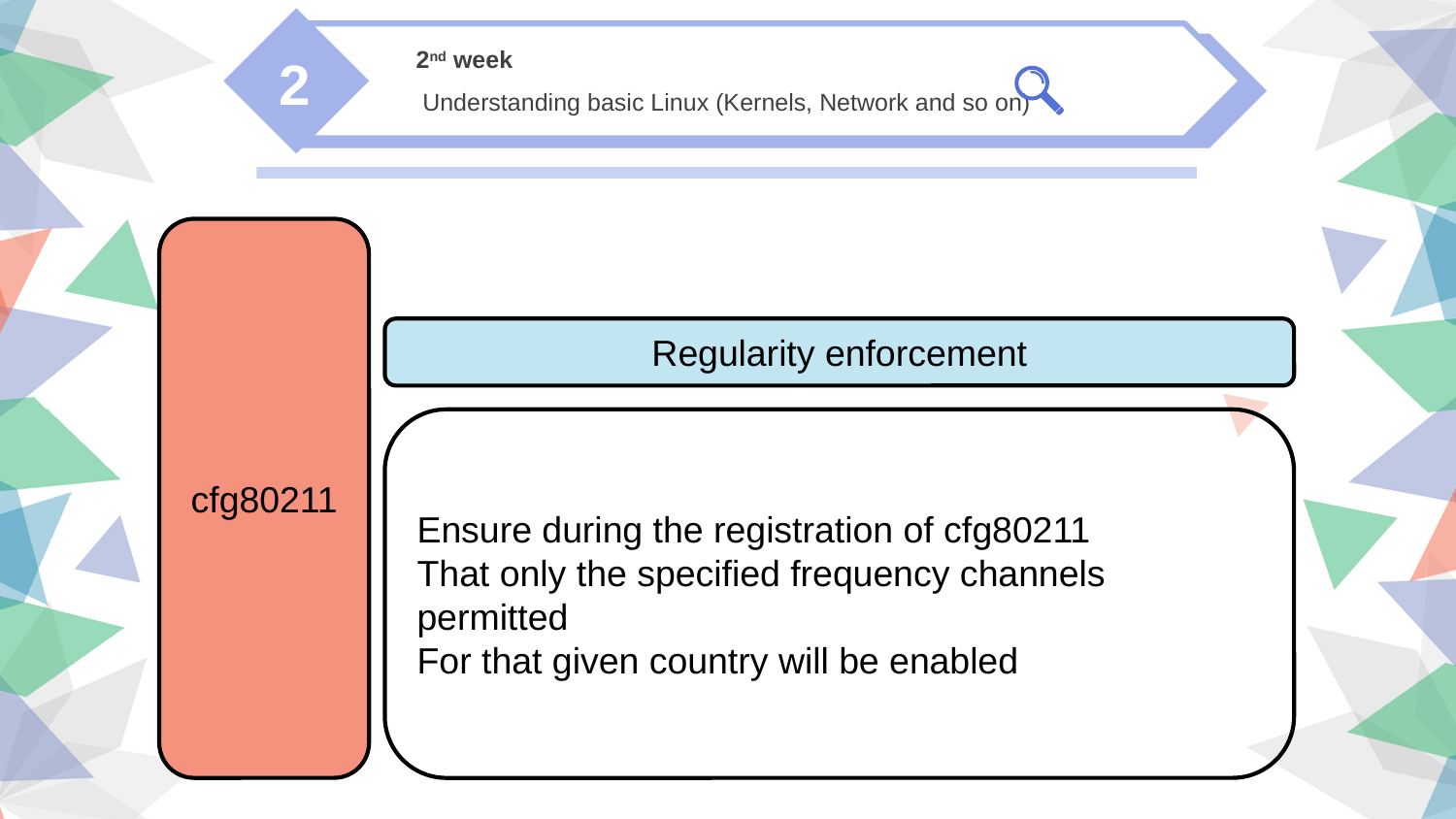

2nd week
 Understanding basic Linux (Kernels, Network and so on)
2

cfg80211
Regularity enforcement
Ensure during the registration of cfg80211
That only the specified frequency channels permitted
For that given country will be enabled